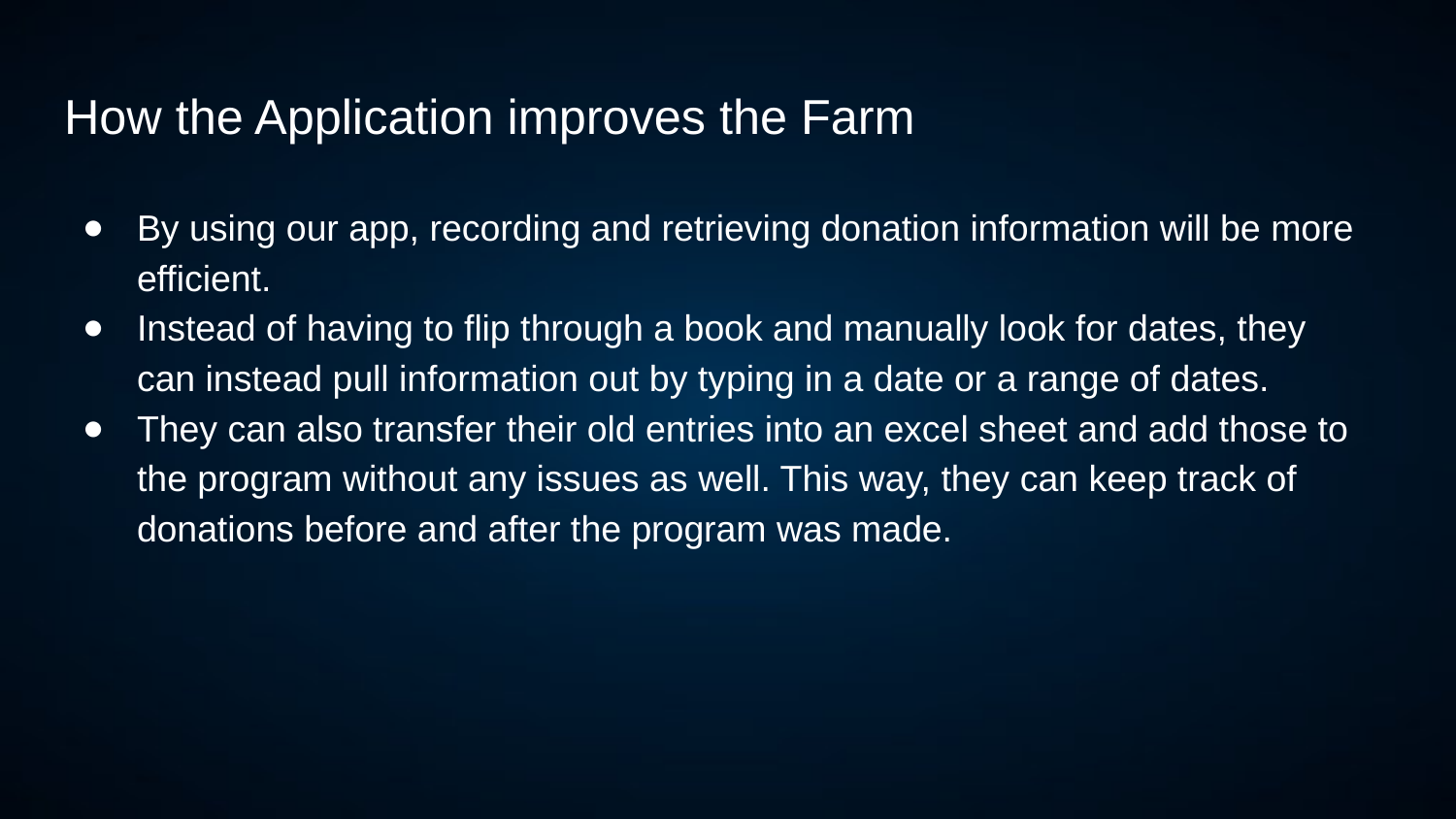

How the Application improves the Farm
By using our app, recording and retrieving donation information will be more efficient.
Instead of having to flip through a book and manually look for dates, they can instead pull information out by typing in a date or a range of dates.
They can also transfer their old entries into an excel sheet and add those to the program without any issues as well. This way, they can keep track of donations before and after the program was made.